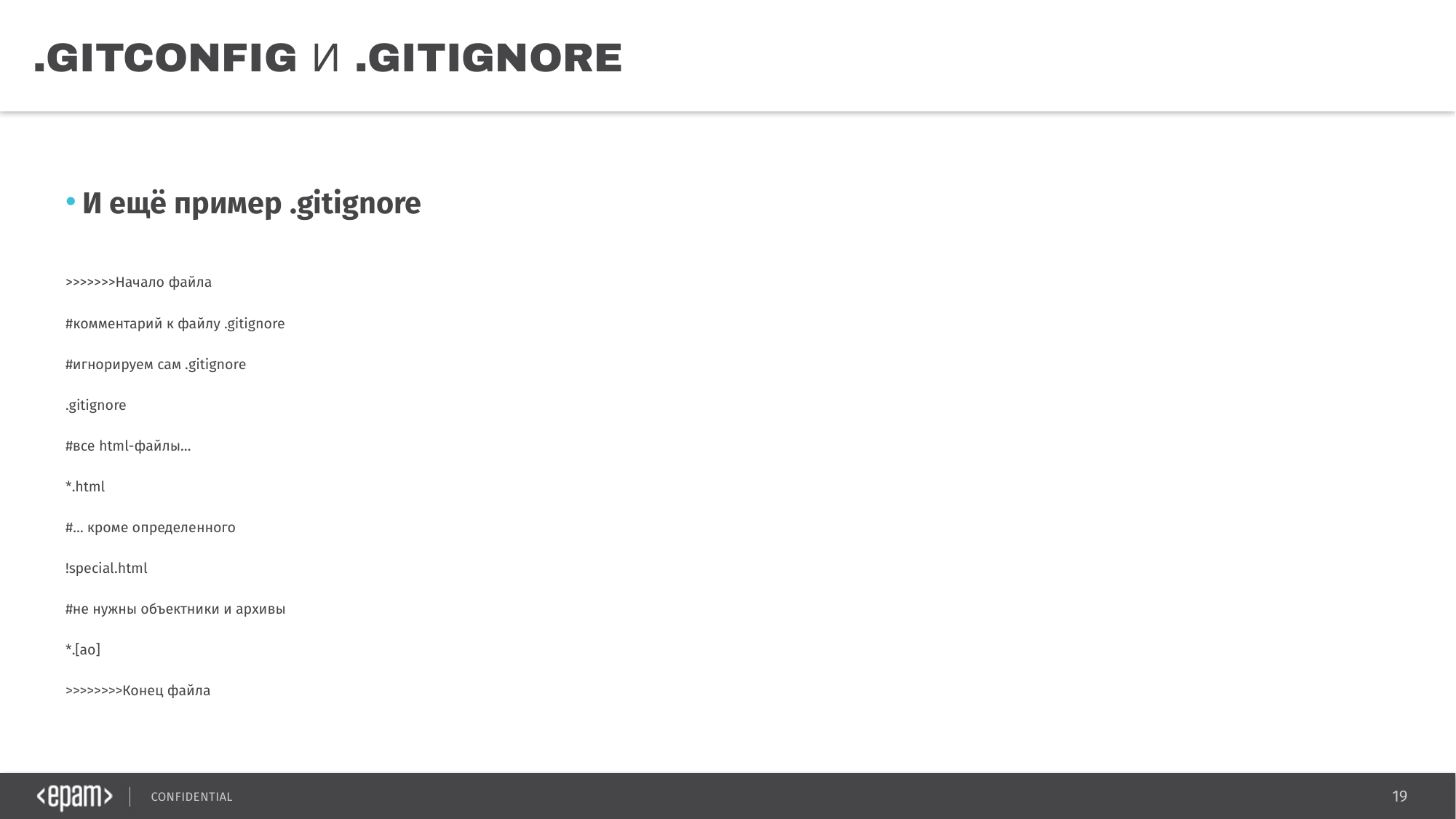

# .gitconfig и .gitignore
И ещё пример .gitignore

>>>>>>>Начало файла
#комментарий к файлу .gitignore
#игнорируем сам .gitignore
.gitignore
#все html-файлы…
*.html
#… кроме определенного
!special.html
#не нужны объектники и архивы
*.[ao]
>>>>>>>>Конец файла